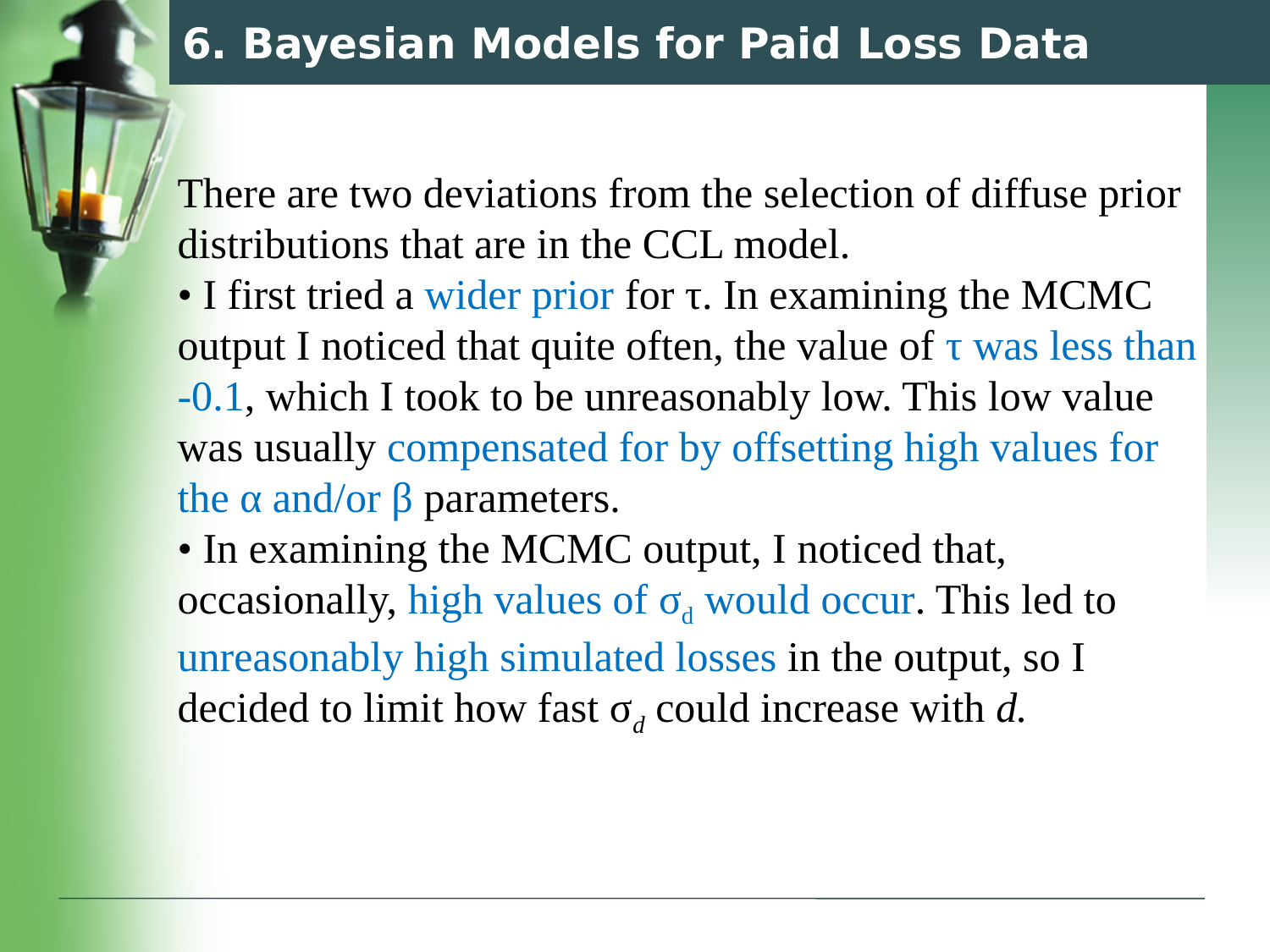

# 6. Bayesian Models for Paid Loss Data
There are two deviations from the selection of diffuse prior distributions that are in the CCL model.
• I first tried a wider prior for τ. In examining the MCMC output I noticed that quite often, the value of τ was less than -0.1, which I took to be unreasonably low. This low value was usually compensated for by offsetting high values for the α and/or β parameters.
• In examining the MCMC output, I noticed that, occasionally, high values of σd would occur. This led to unreasonably high simulated losses in the output, so I decided to limit how fast σd could increase with d.